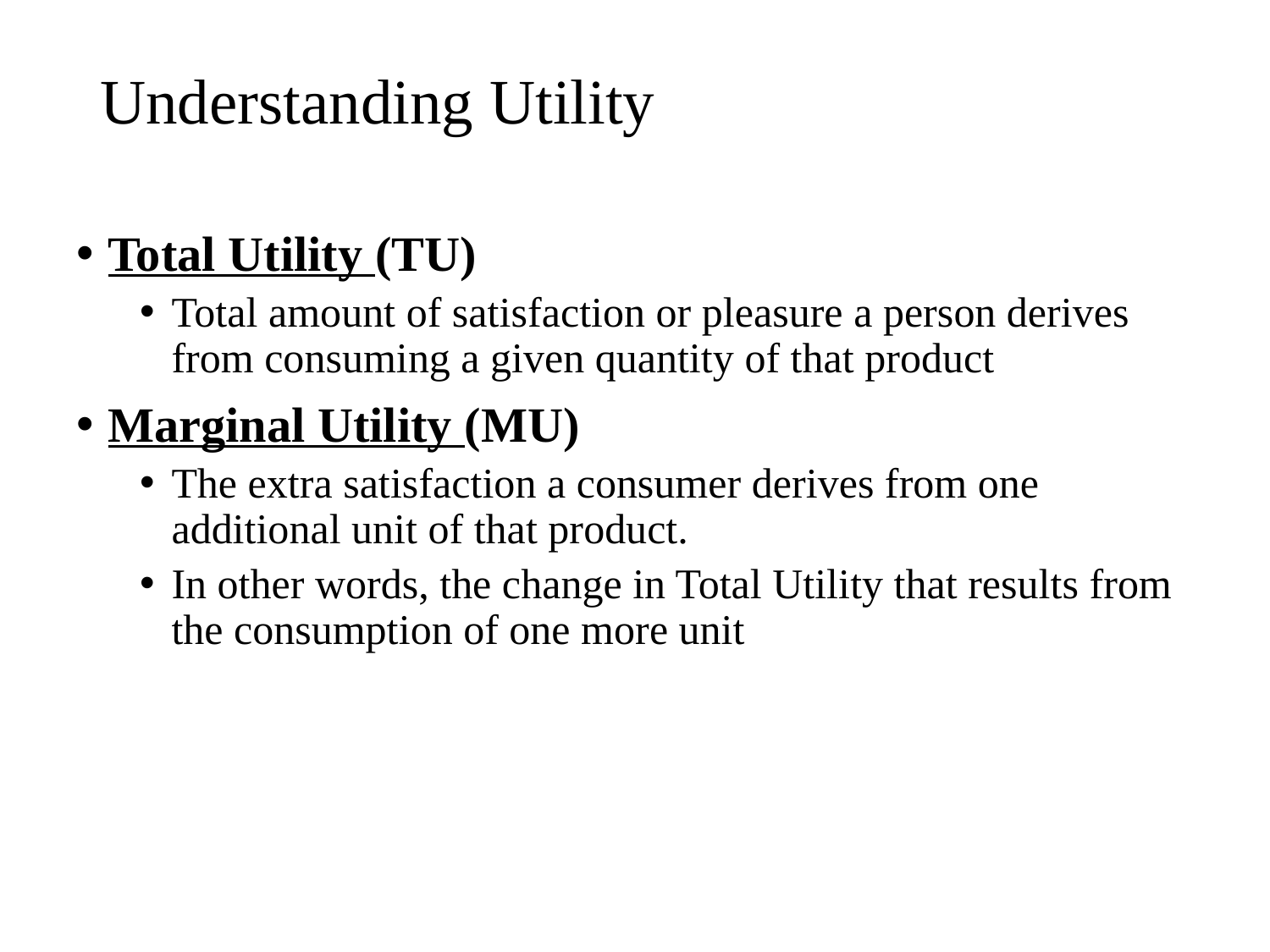

# Understanding Utility
Total Utility (TU)
Total amount of satisfaction or pleasure a person derives from consuming a given quantity of that product
Marginal Utility (MU)
The extra satisfaction a consumer derives from one additional unit of that product.
In other words, the change in Total Utility that results from the consumption of one more unit